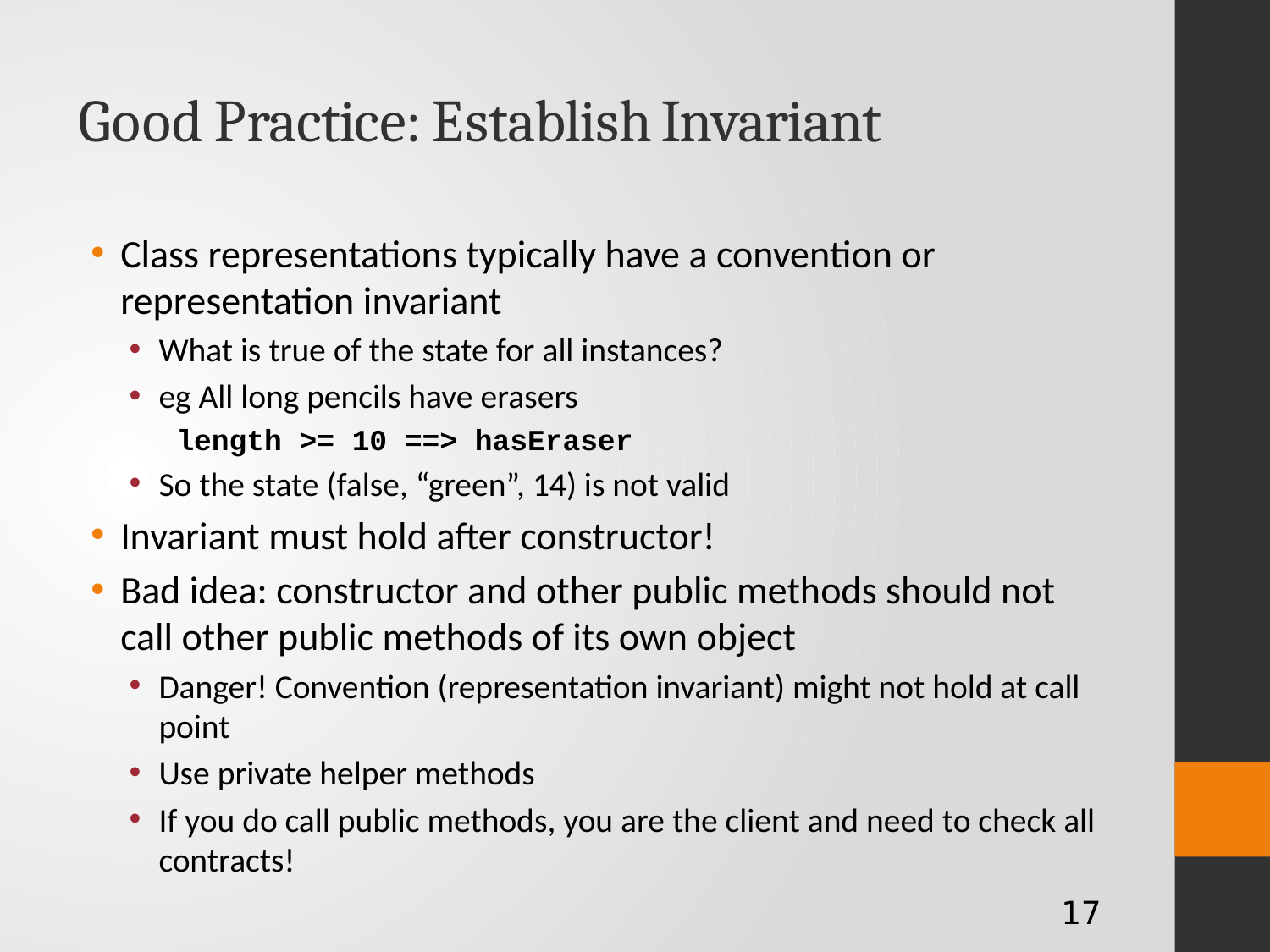

# Good Practice: Establish Invariant
Class representations typically have a convention or representation invariant
What is true of the state for all instances?
eg All long pencils have erasers
length >= 10 ==> hasEraser
So the state (false, “green”, 14) is not valid
Invariant must hold after constructor!
Bad idea: constructor and other public methods should not call other public methods of its own object
Danger! Convention (representation invariant) might not hold at call point
Use private helper methods
If you do call public methods, you are the client and need to check all contracts!